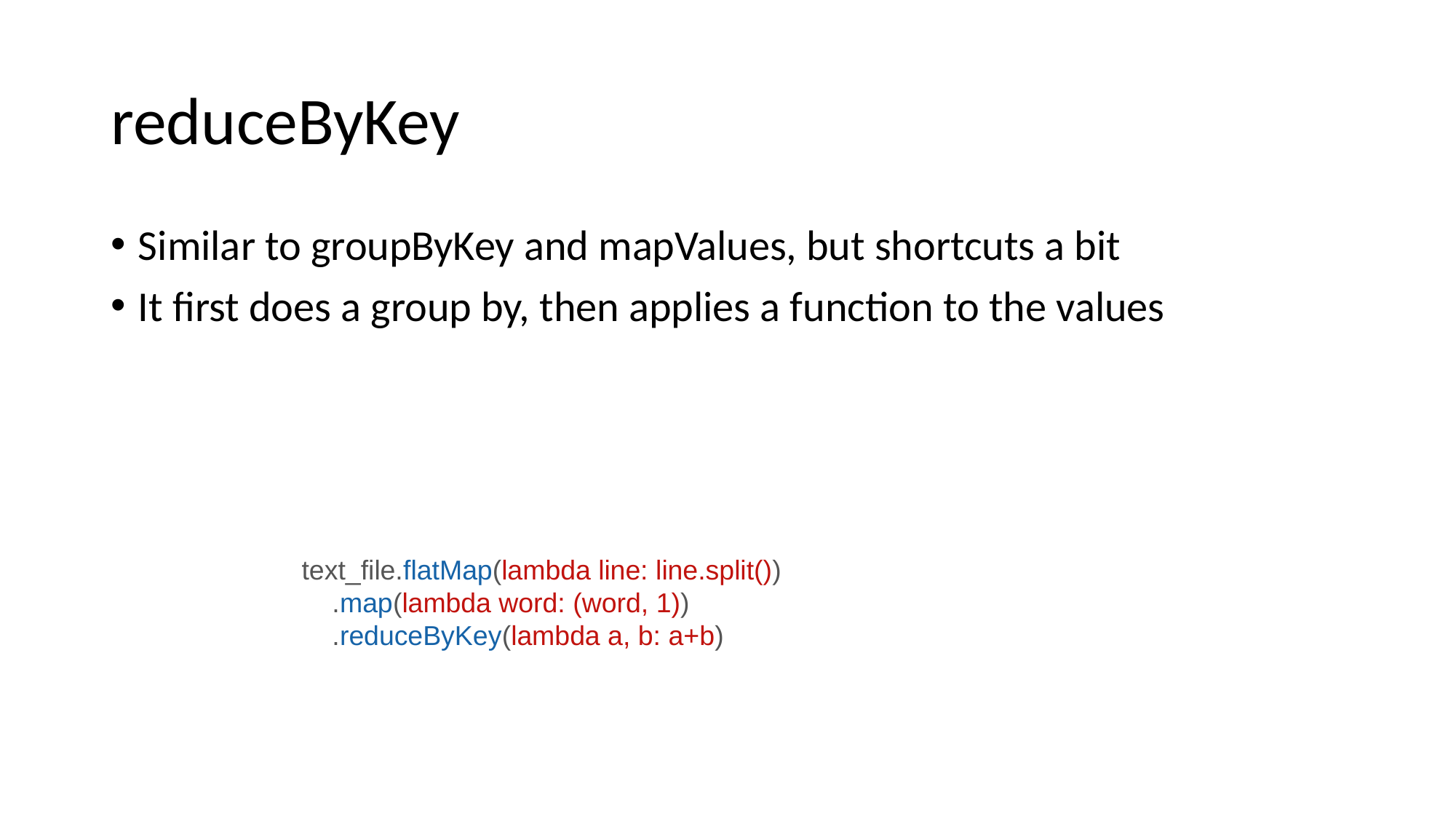

# reduceByKey
Similar to groupByKey and mapValues, but shortcuts a bit
It first does a group by, then applies a function to the values
text_file.flatMap(lambda line: line.split())
    .map(lambda word: (word, 1))
    .reduceByKey(lambda a, b: a+b)